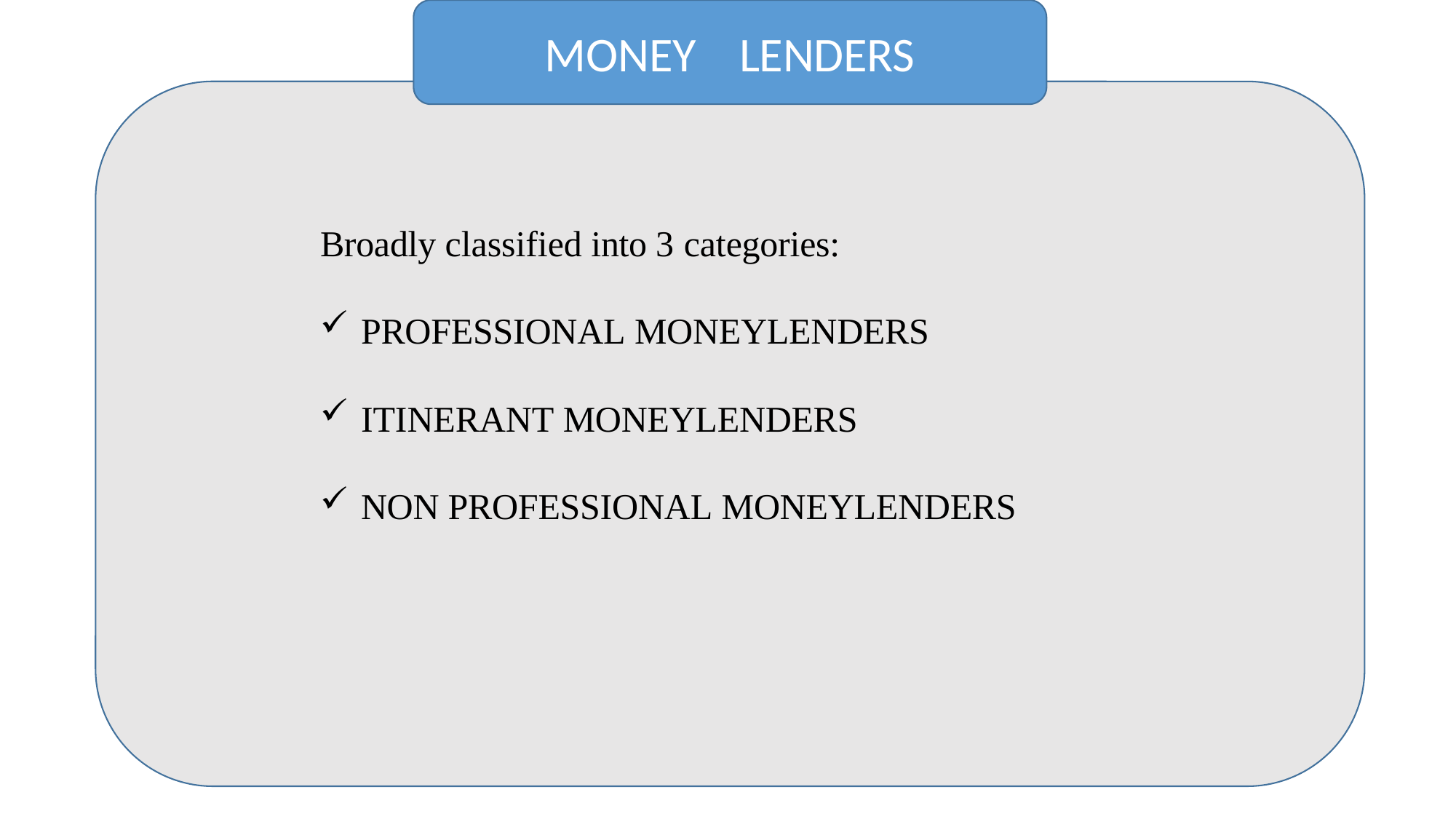

MONEY    LENDERS

Broadly classified into 3 categories:

PROFESSIONAL MONEYLENDERS

ITINERANT MONEYLENDERS

NON PROFESSIONAL MONEYLENDERS